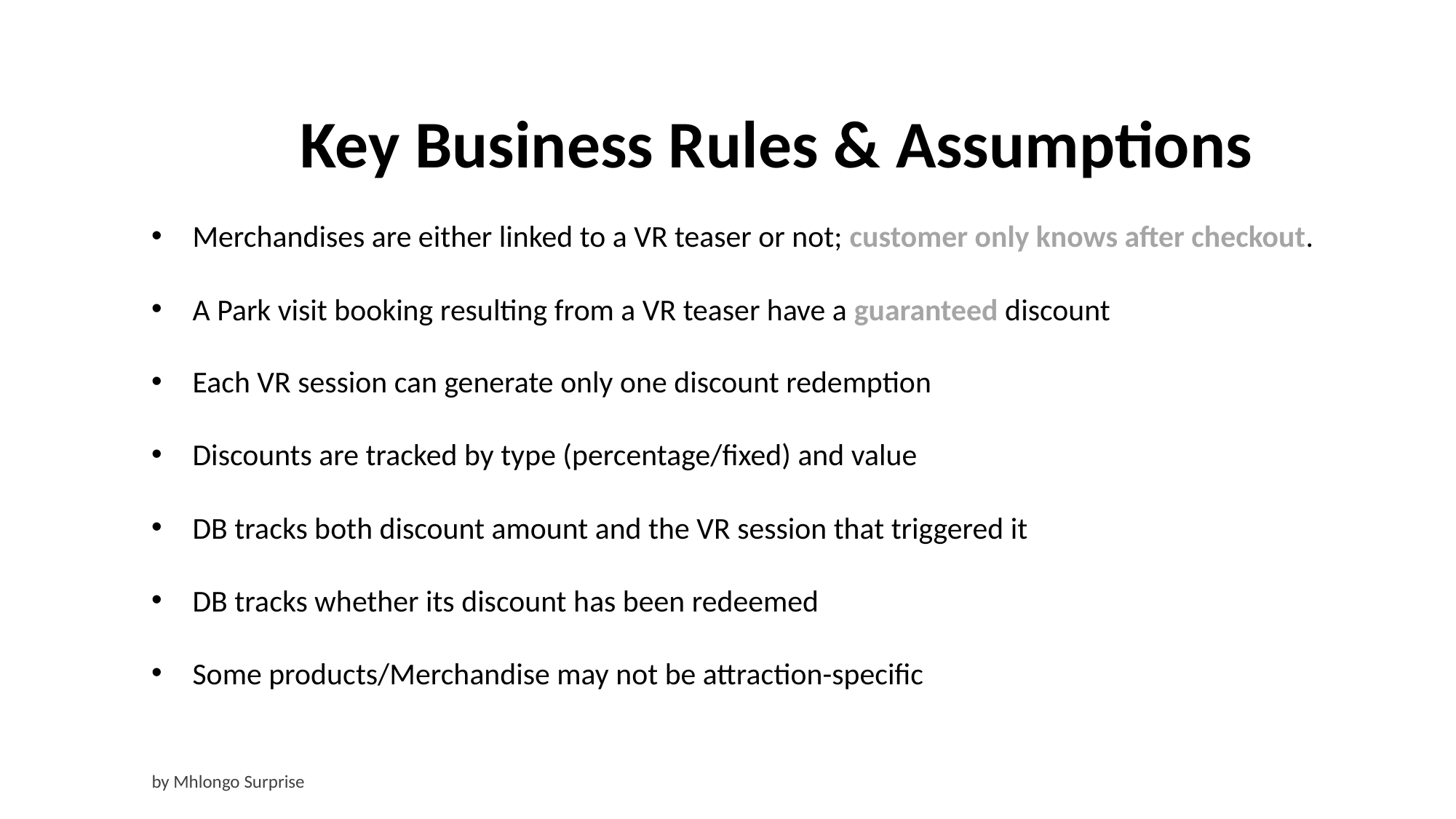

Key Business Rules & Assumptions
Merchandises are either linked to a VR teaser or not; customer only knows after checkout.
A Park visit booking resulting from a VR teaser have a guaranteed discount
Each VR session can generate only one discount redemption
Discounts are tracked by type (percentage/fixed) and value
DB tracks both discount amount and the VR session that triggered it
DB tracks whether its discount has been redeemed
Some products/Merchandise may not be attraction-specific

by Mhlongo Surprise